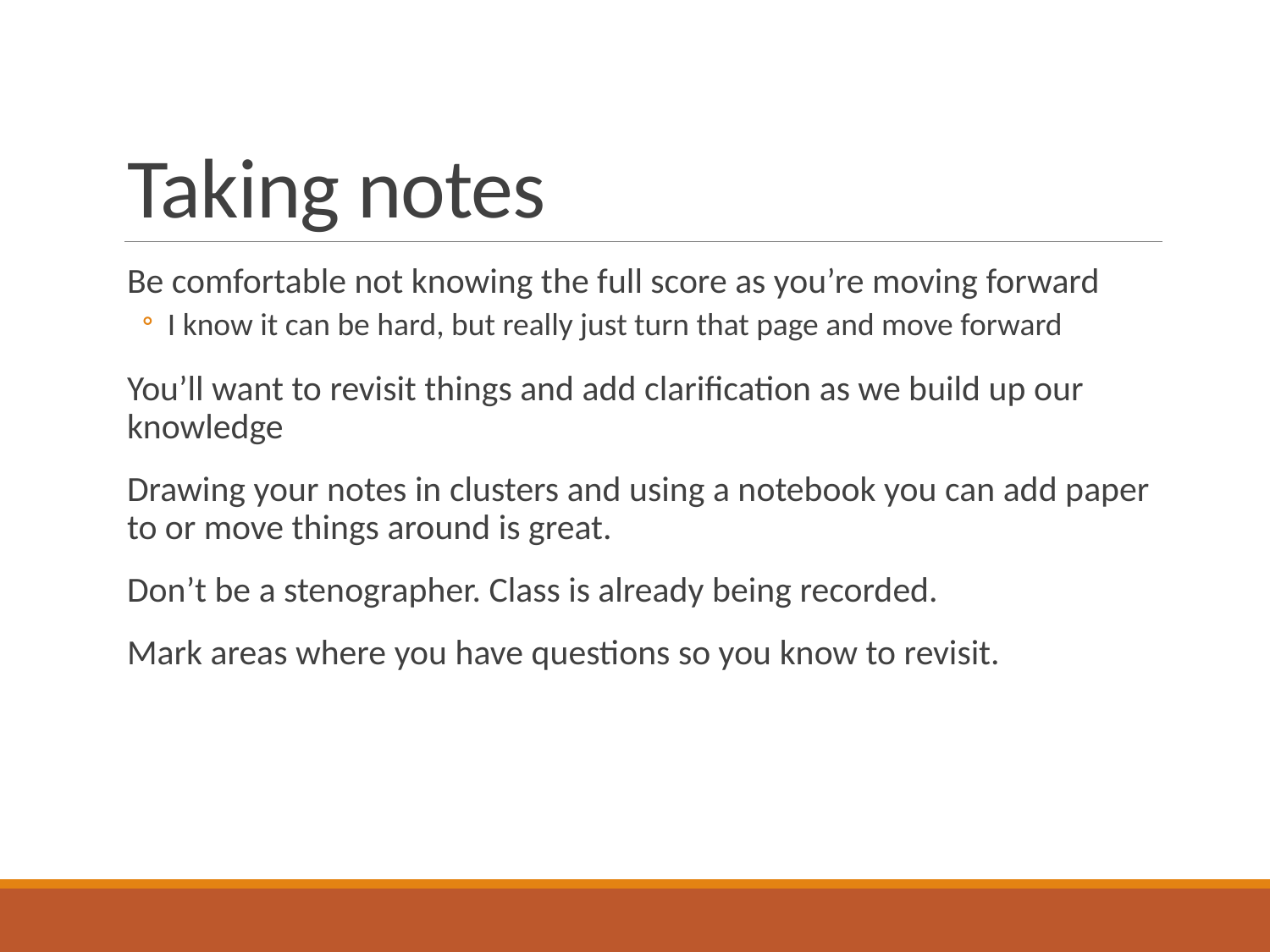

# Taking notes
Be comfortable not knowing the full score as you’re moving forward
I know it can be hard, but really just turn that page and move forward
You’ll want to revisit things and add clarification as we build up our knowledge
Drawing your notes in clusters and using a notebook you can add paper to or move things around is great.
Don’t be a stenographer. Class is already being recorded.
Mark areas where you have questions so you know to revisit.